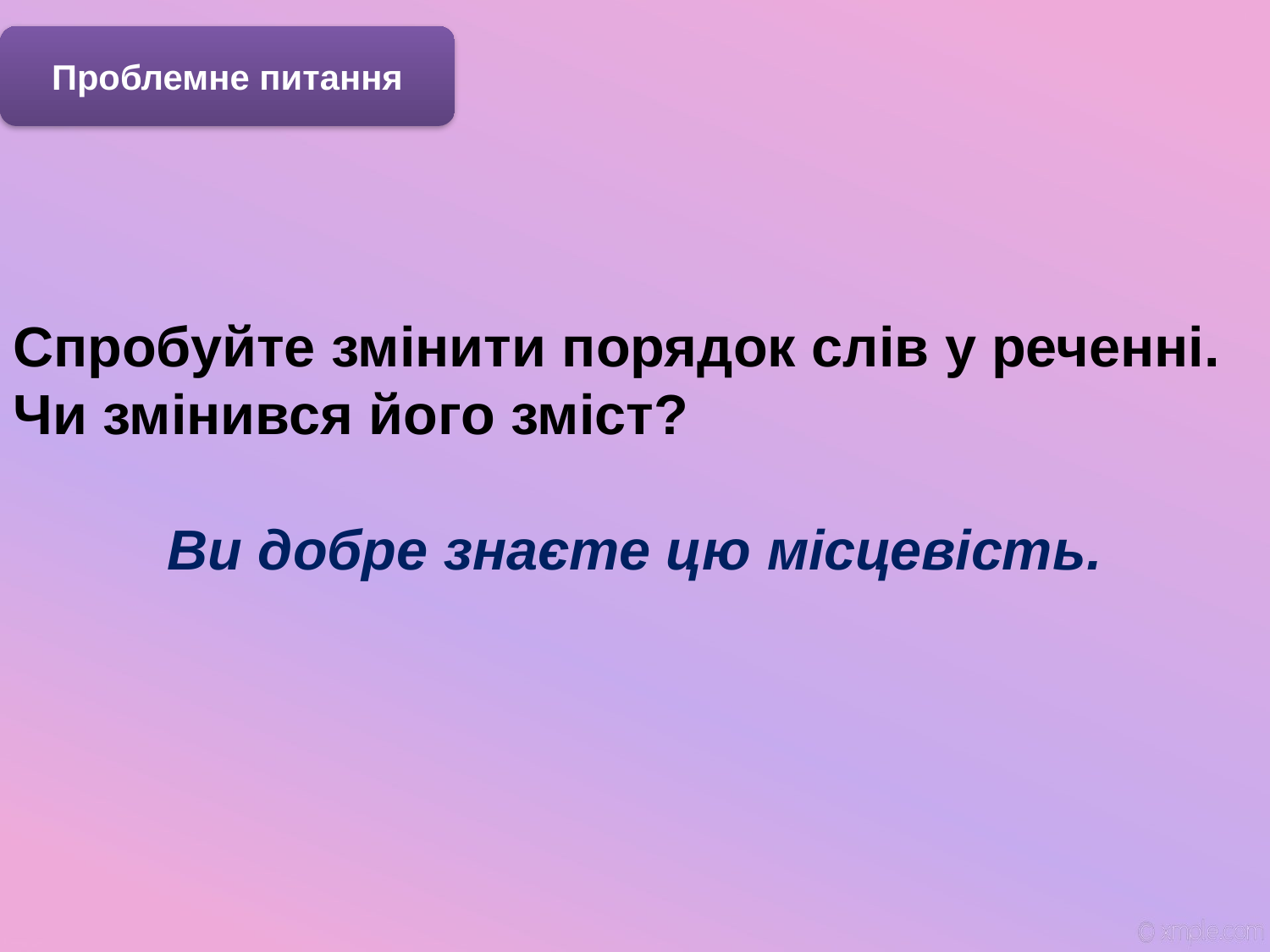

Проблемне питання
Спробуйте змінити порядок слів у реченні. Чи змінився його зміст?

Ви добре знаєте цю місцевість.